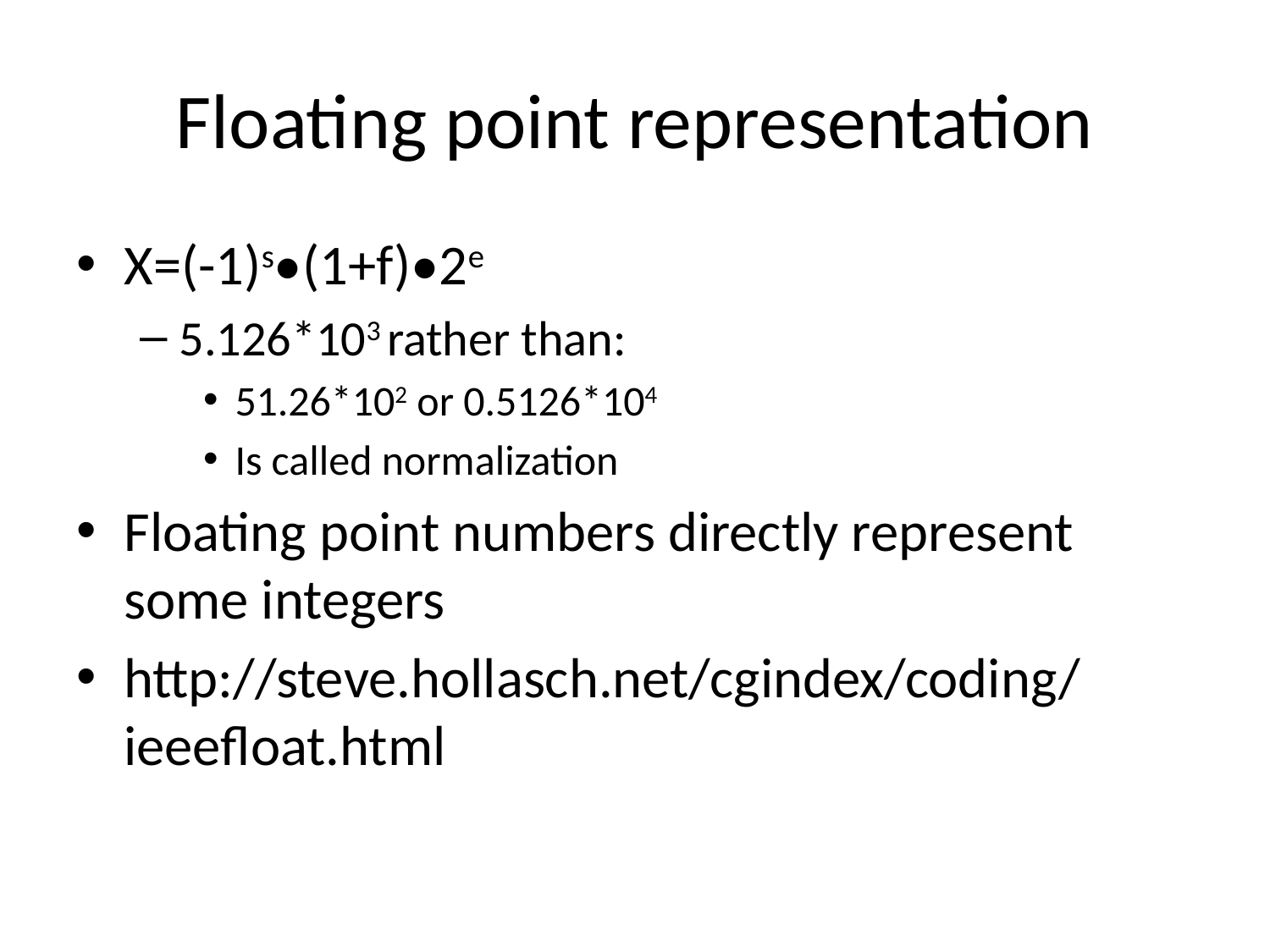

# Floating point representation
X=(-1)s•(1+f)•2e
5.126*103 rather than:
51.26*102 or 0.5126*104
Is called normalization
Floating point numbers directly represent some integers
http://steve.hollasch.net/cgindex/coding/ieeefloat.html